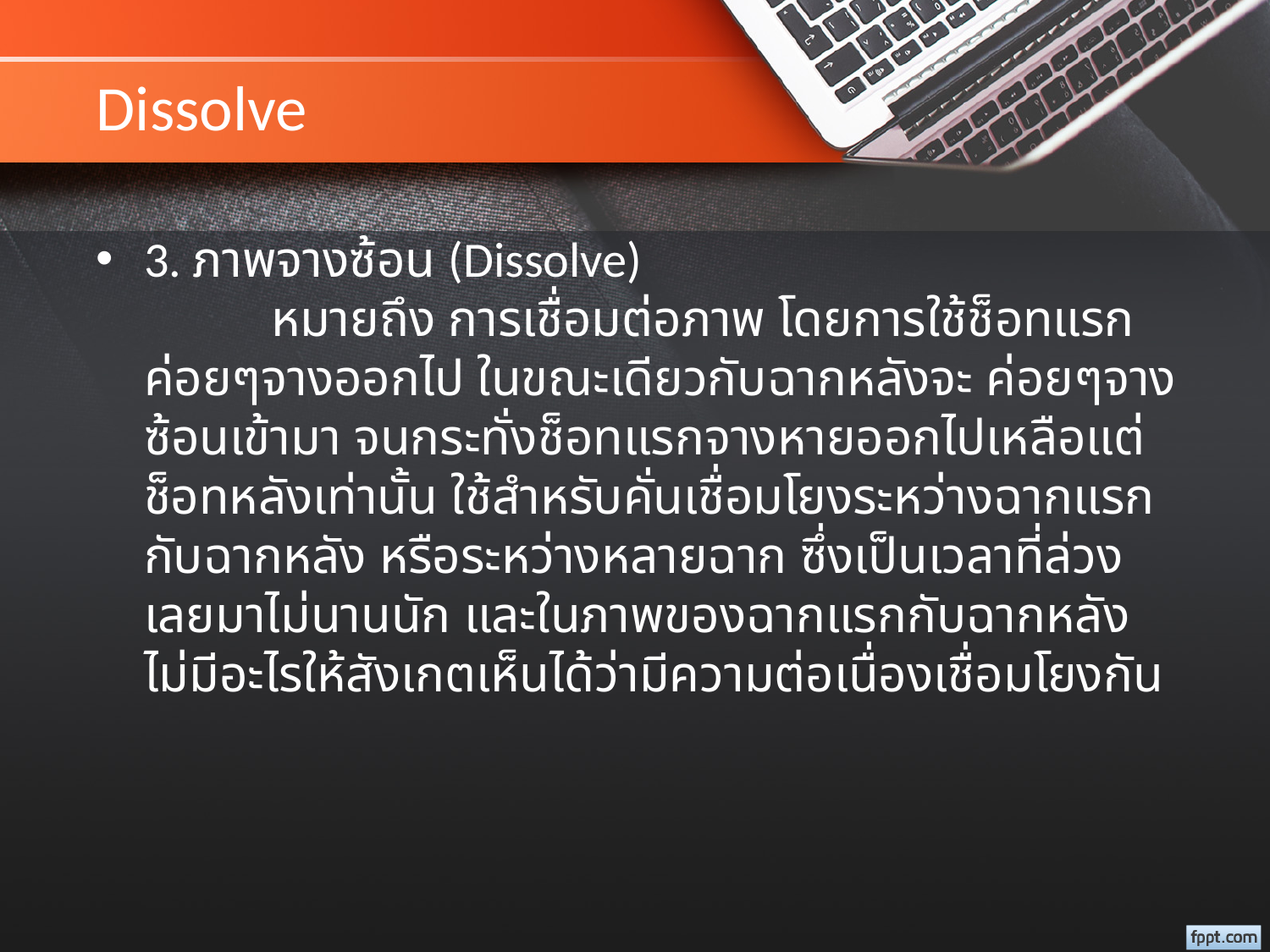

# Dissolve
3. ภาพจางซ้อน (Dissolve)
	หมายถึง การเชื่อมต่อภาพ โดยการใช้ช็อทแรกค่อยๆจางออกไป ในขณะเดียวกับฉากหลังจะ ค่อยๆจางซ้อนเข้ามา จนกระทั่งช็อทแรกจางหายออกไปเหลือแต่ช็อทหลังเท่านั้น ใช้สำหรับคั่นเชื่อมโยงระหว่างฉากแรกกับฉากหลัง หรือระหว่างหลายฉาก ซึ่งเป็นเวลาที่ล่วงเลยมาไม่นานนัก และในภาพของฉากแรกกับฉากหลังไม่มีอะไรให้สังเกตเห็นได้ว่ามีความต่อเนื่องเชื่อมโยงกัน